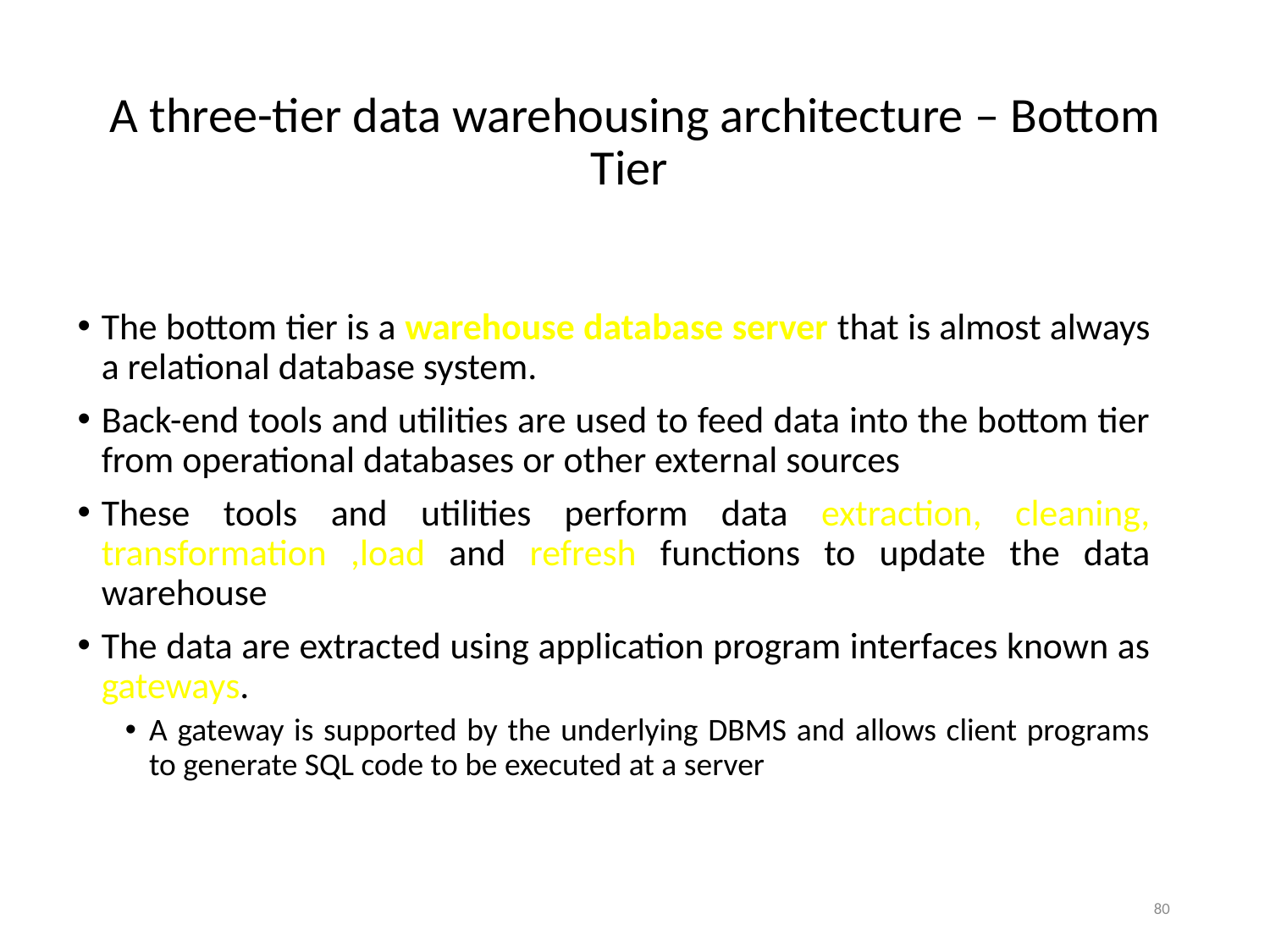

# A three-tier data warehousing architecture – Bottom Tier
The bottom tier is a warehouse database server that is almost always a relational database system.
Back-end tools and utilities are used to feed data into the bottom tier from operational databases or other external sources
These tools and utilities perform data extraction, cleaning, transformation ,load and refresh functions to update the data warehouse
The data are extracted using application program interfaces known as gateways.
A gateway is supported by the underlying DBMS and allows client programs to generate SQL code to be executed at a server
80